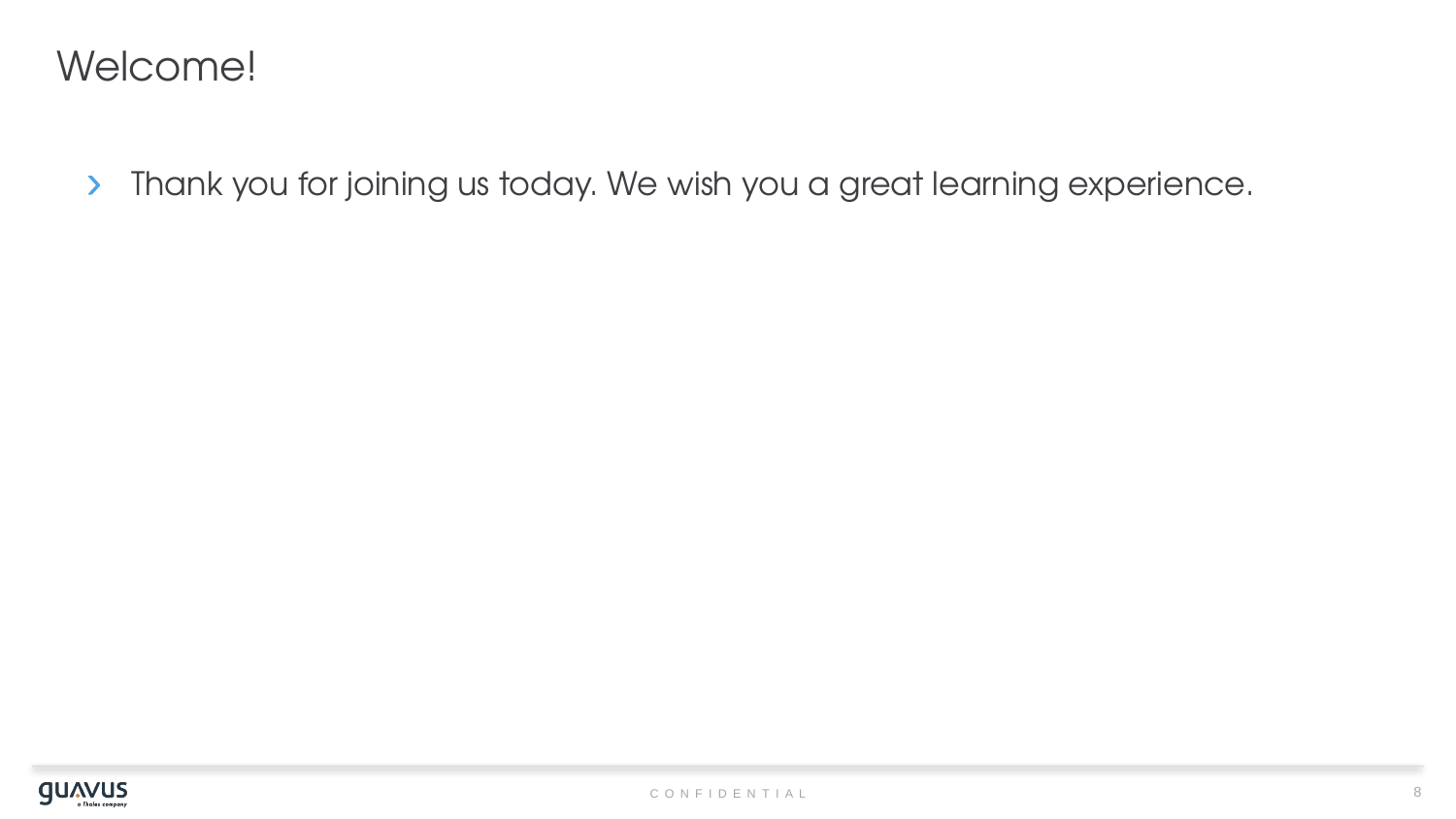

# Welcome!
Thank you for joining us today. We wish you a great learning experience.